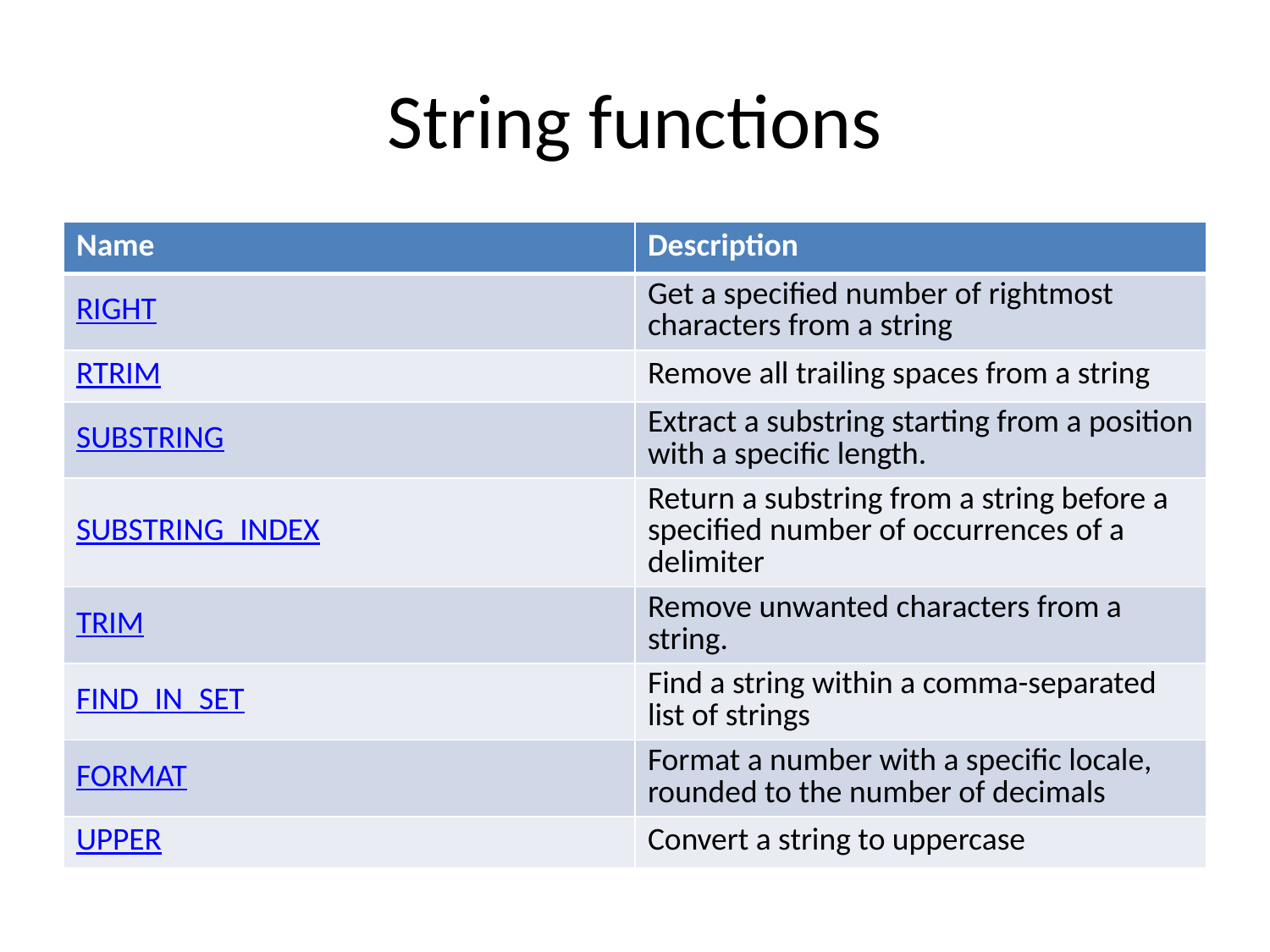

# String functions
| Name | Description |
| --- | --- |
| RIGHT | Get a specified number of rightmost characters from a string |
| RTRIM | Remove all trailing spaces from a string |
| SUBSTRING | Extract a substring starting from a position with a specific length. |
| SUBSTRING\_INDEX | Return a substring from a string before a specified number of occurrences of a delimiter |
| TRIM | Remove unwanted characters from a string. |
| FIND\_IN\_SET | Find a string within a comma-separated list of strings |
| FORMAT | Format a number with a specific locale, rounded to the number of decimals |
| UPPER | Convert a string to uppercase |